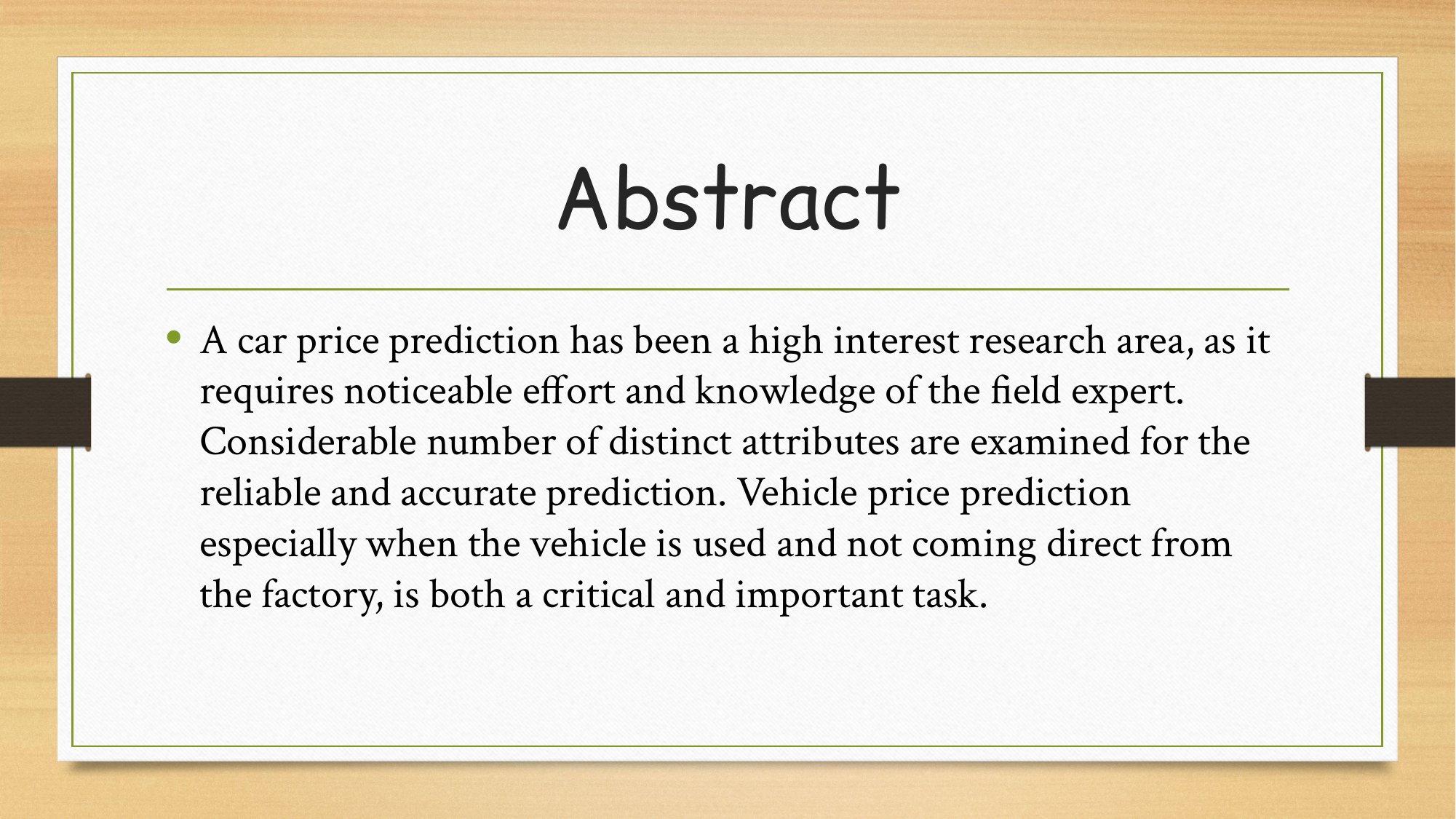

# Abstract
A car price prediction has been a high interest research area, as it requires noticeable effort and knowledge of the field expert. Considerable number of distinct attributes are examined for the reliable and accurate prediction. Vehicle price prediction especially when the vehicle is used and not coming direct from the factory, is both a critical and important task.